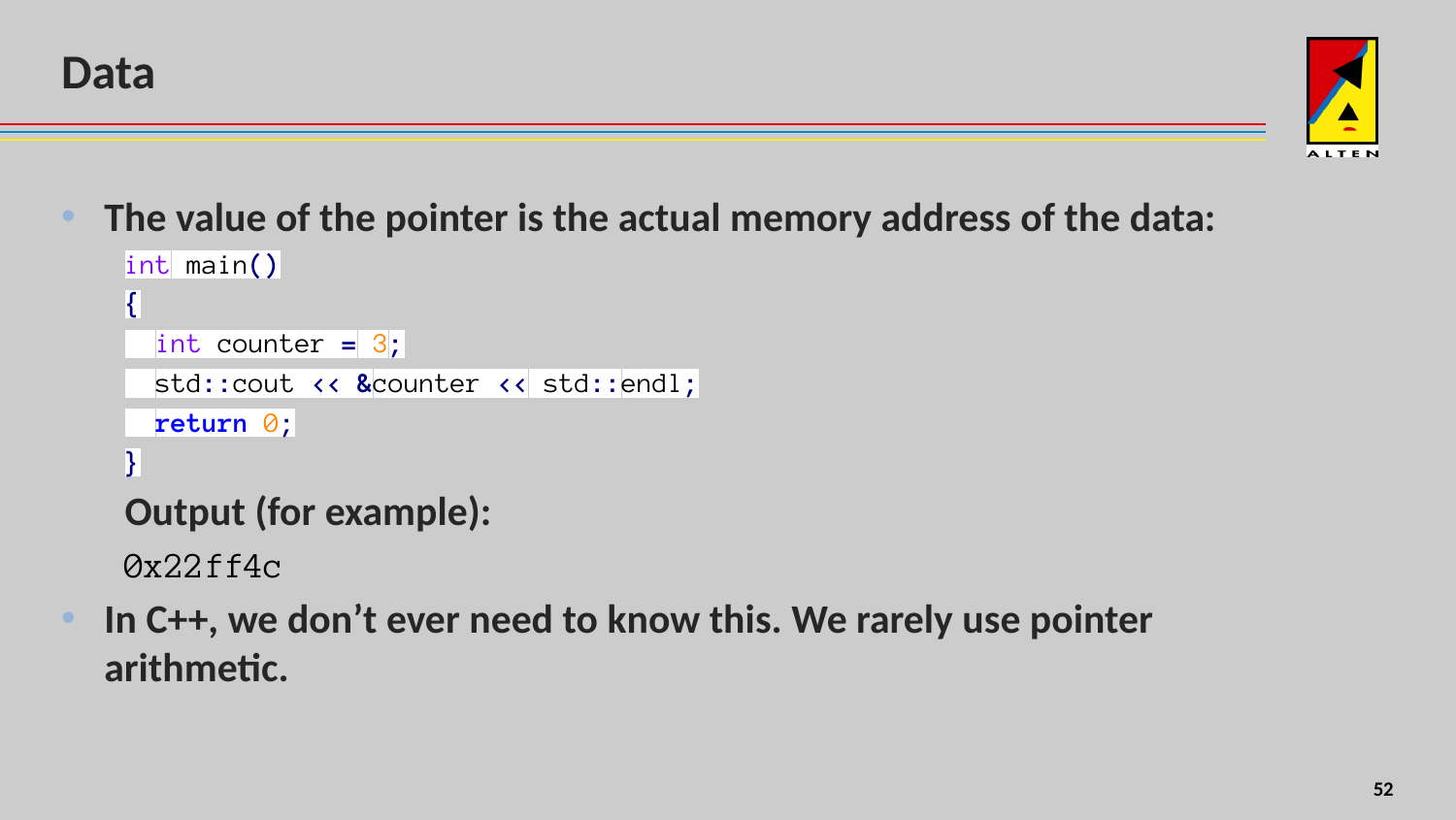

# Data
The value of the pointer is the actual memory address of the data:
int main()
{
  int counter = 3;
  std::cout << &counter << std::endl;
  return 0;
}
Output (for example):
0x22ff4c
In C++, we don’t ever need to know this. We rarely use pointer arithmetic.
52